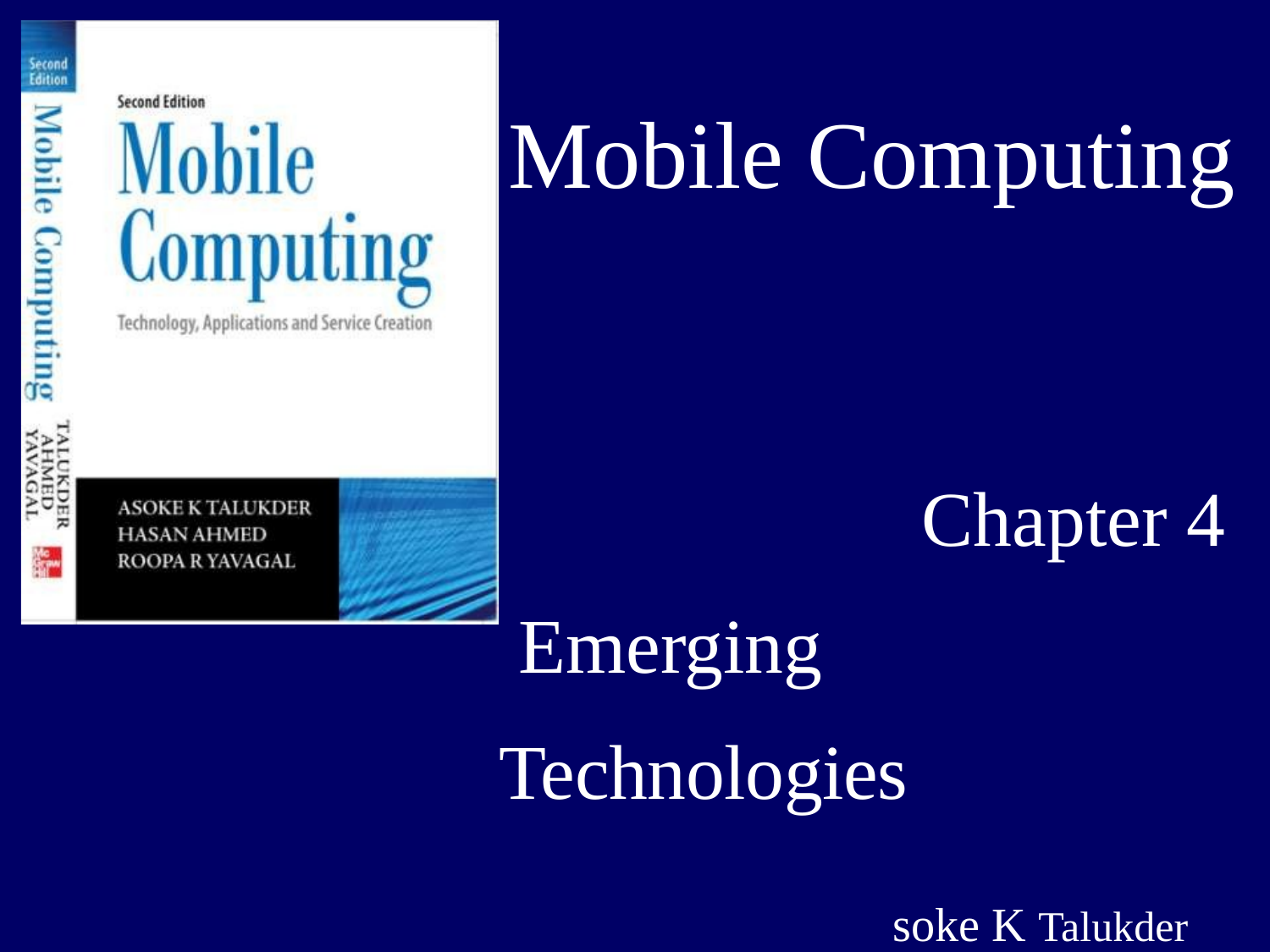

# Mobile Computing
Chapter 4  Emerging Technologies
Asoke K Talukder
Hasan Ahmed
© Tata McGraw Hill